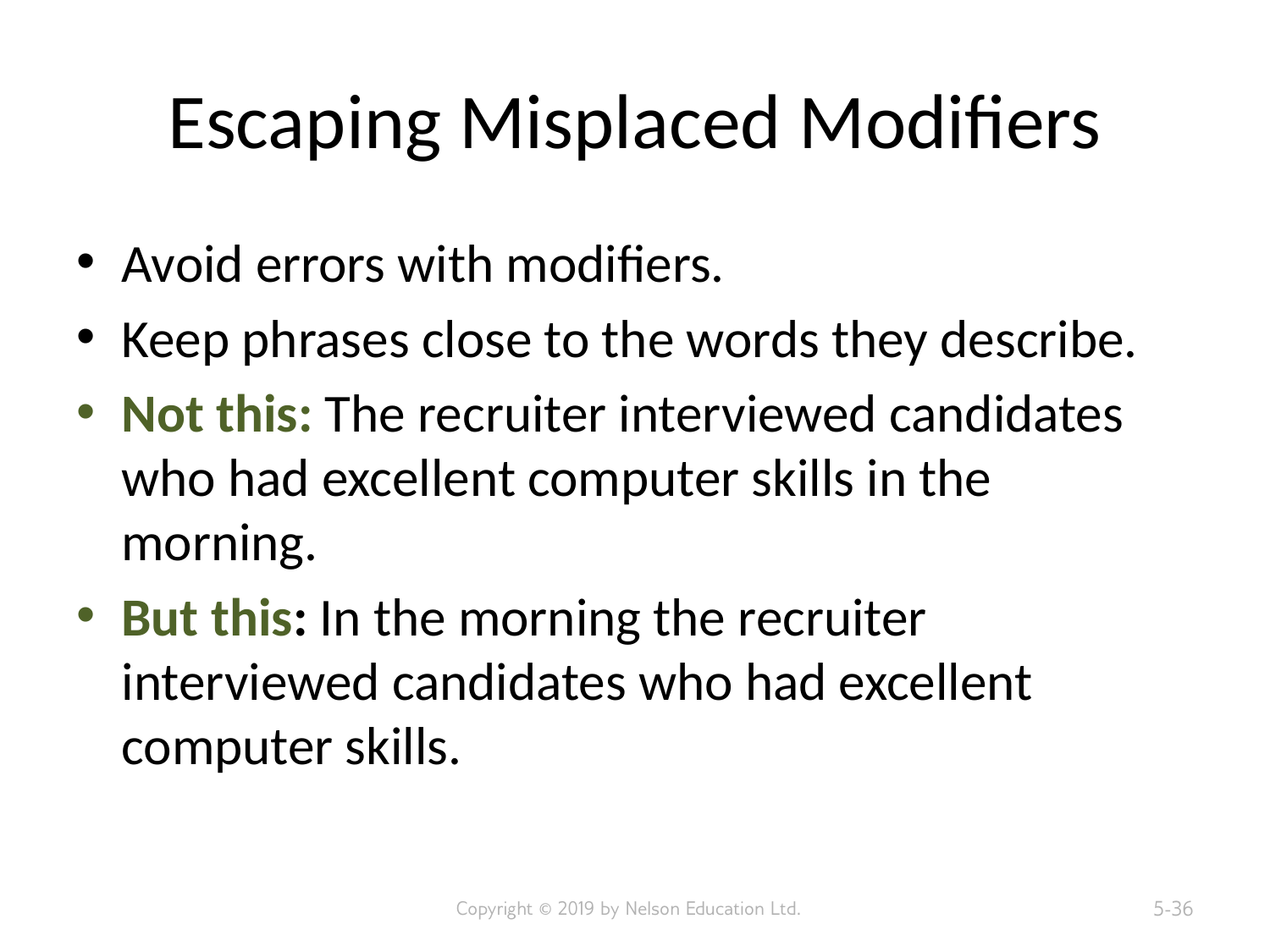

# Escaping Misplaced Modifiers
Avoid errors with modifiers.
Keep phrases close to the words they describe.
Not this: The recruiter interviewed candidates who had excellent computer skills in the morning.
But this: In the morning the recruiter interviewed candidates who had excellent computer skills.
Copyright © 2019 by Nelson Education Ltd.
5-36